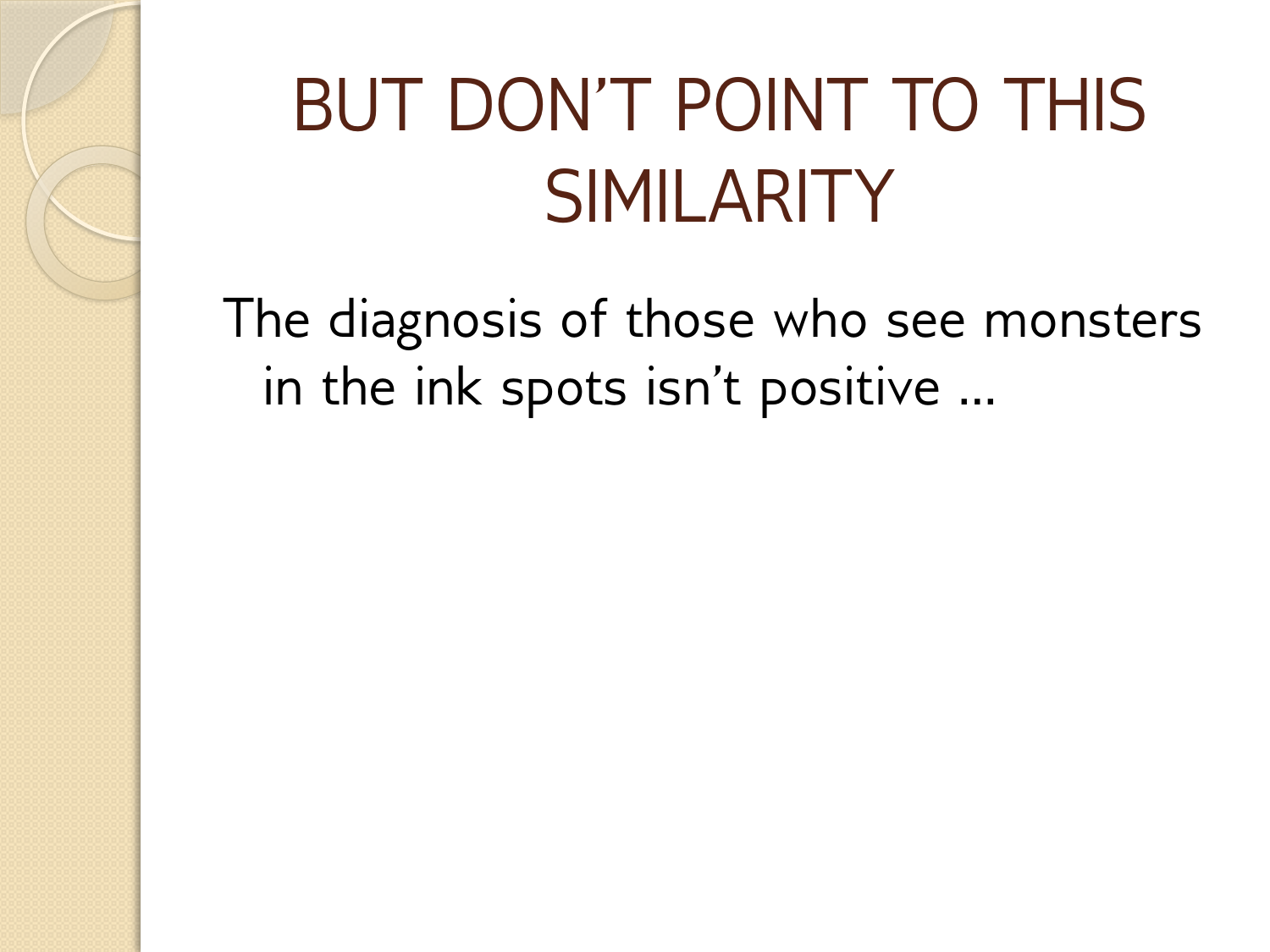

# BUT DON’T POINT TO THIS SIMILARITY
The diagnosis of those who see monsters in the ink spots isn’t positive …